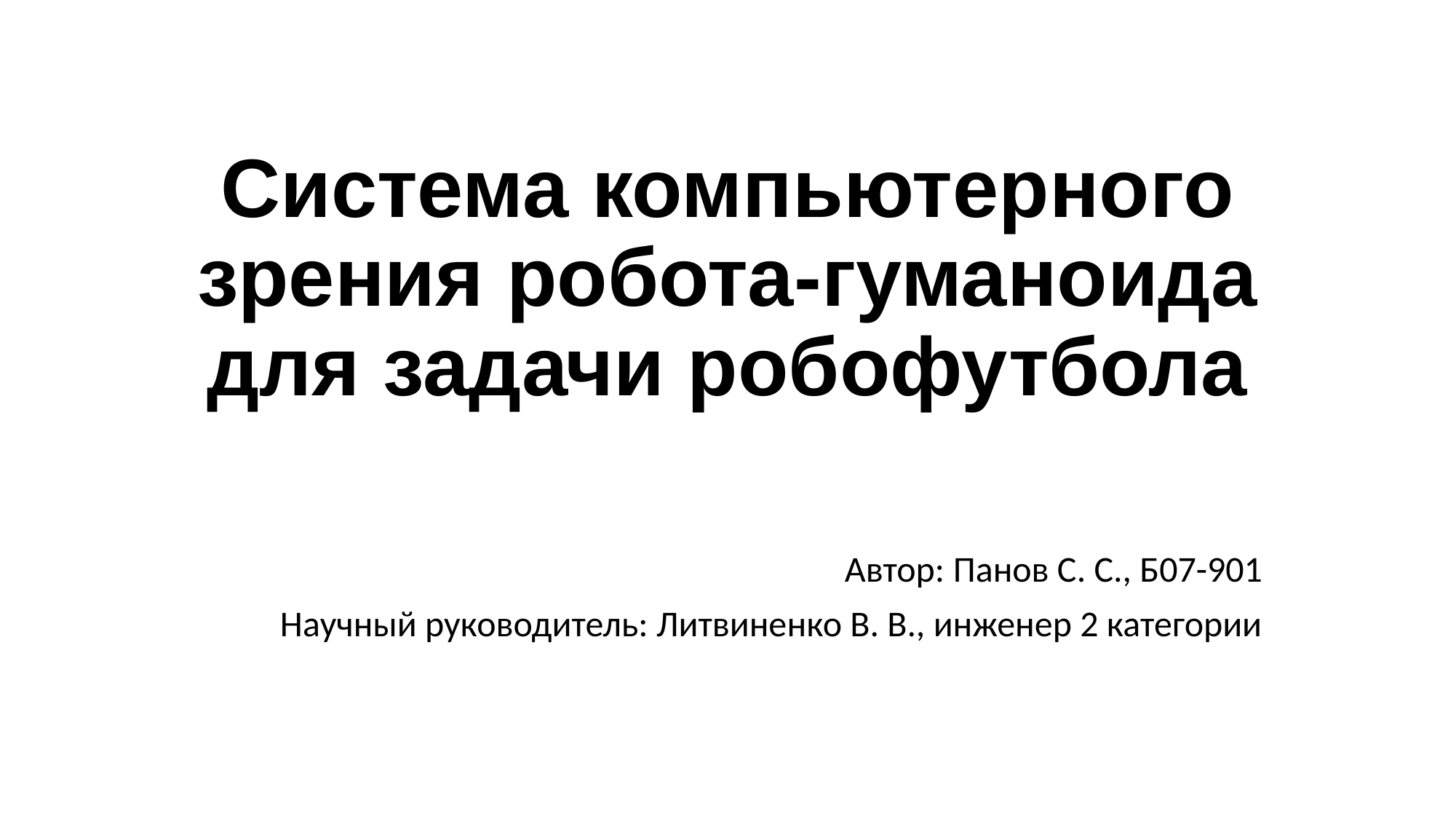

Система компьютерного зрения робота-гуманоида для задачи робофутбола
Автор: Панов С. С., Б07-901
Научный руководитель: Литвиненко В. В., инженер 2 категории